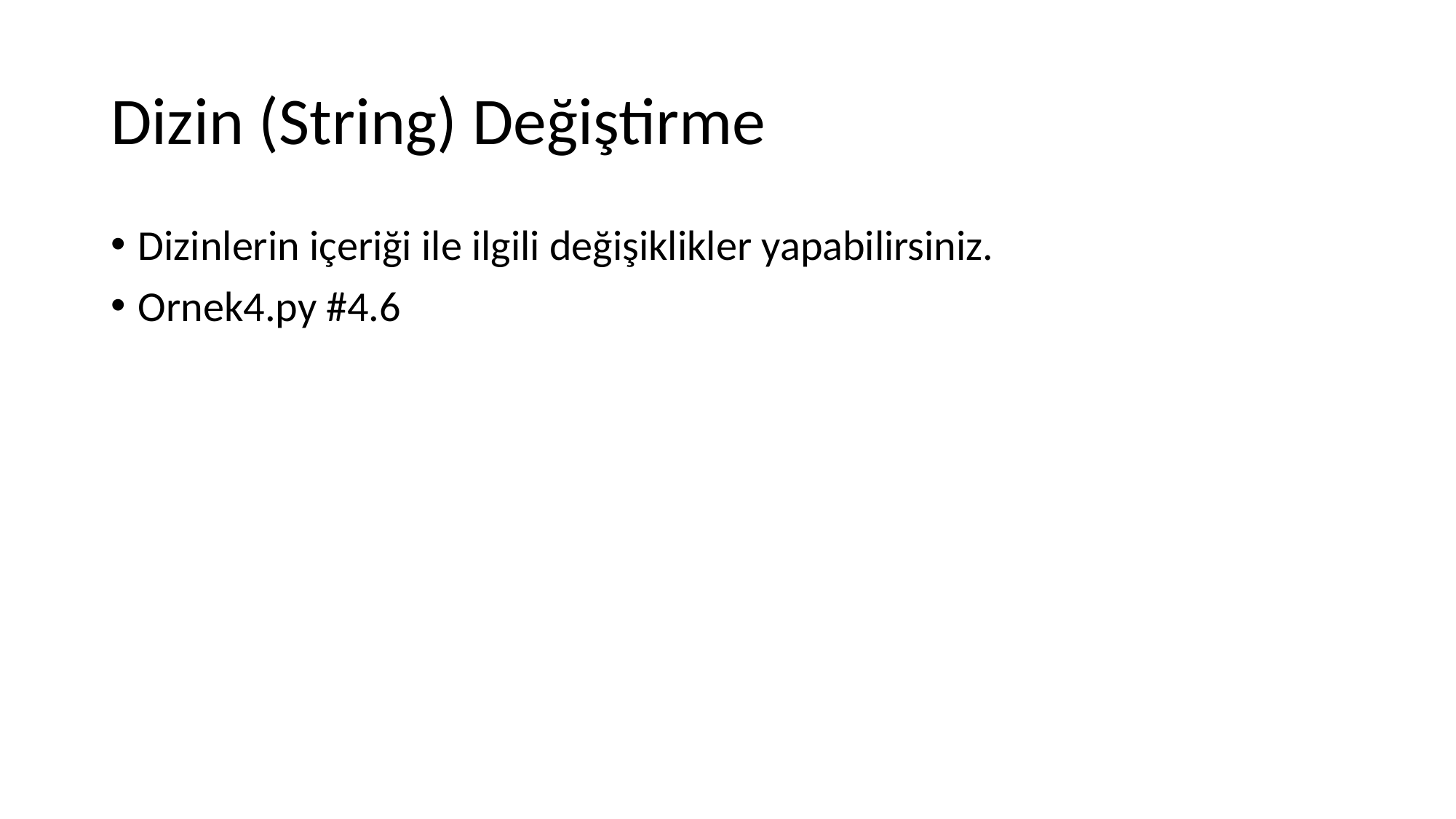

# Dizin (String) Değiştirme
Dizinlerin içeriği ile ilgili değişiklikler yapabilirsiniz.
Ornek4.py #4.6